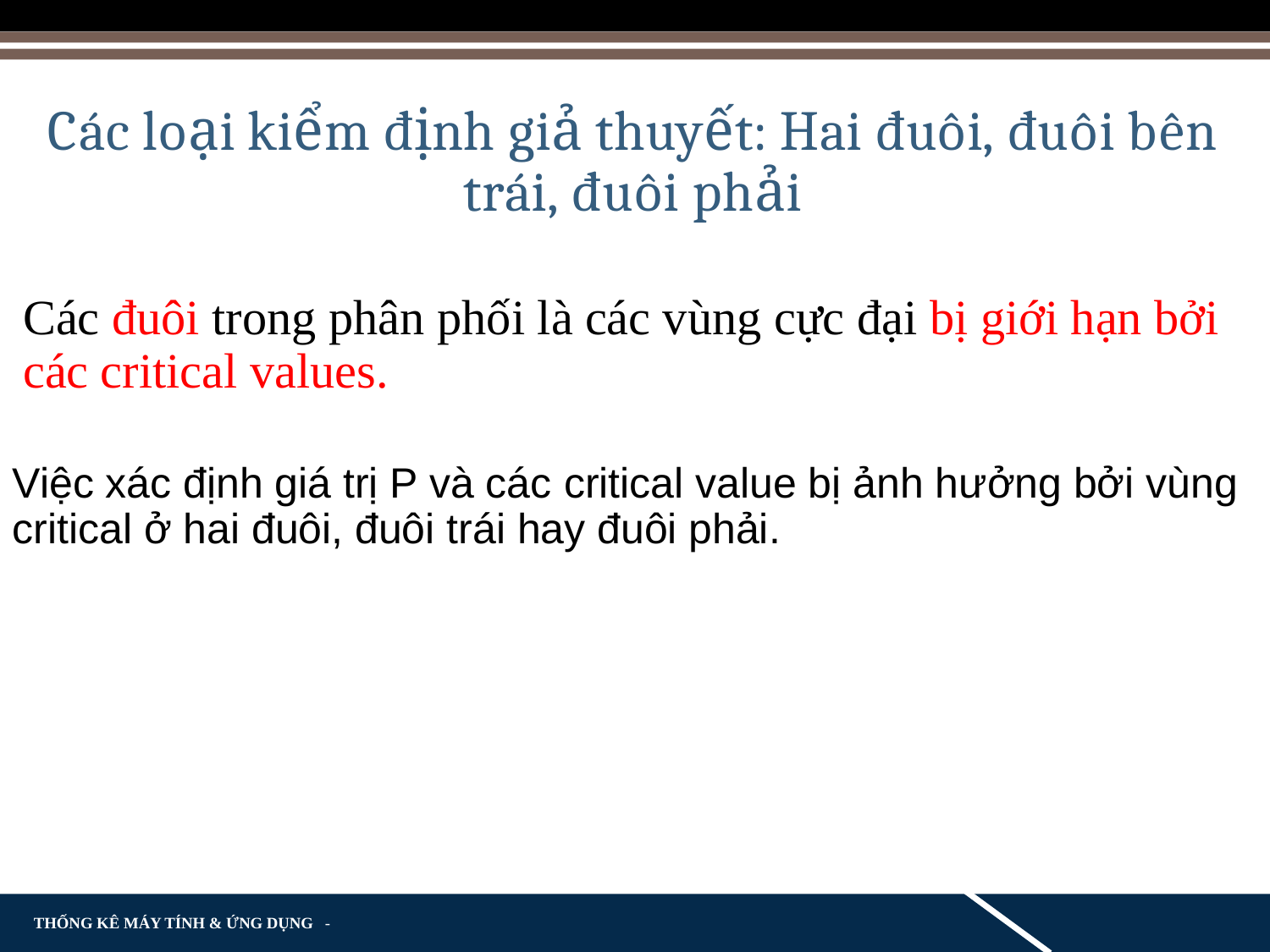

Các loại kiểm định giả thuyết: Hai đuôi, đuôi bên trái, đuôi phải
Các đuôi trong phân phối là các vùng cực đại bị giới hạn bởi các critical values.
Việc xác định giá trị P và các critical value bị ảnh hưởng bởi vùng critical ở hai đuôi, đuôi trái hay đuôi phải.